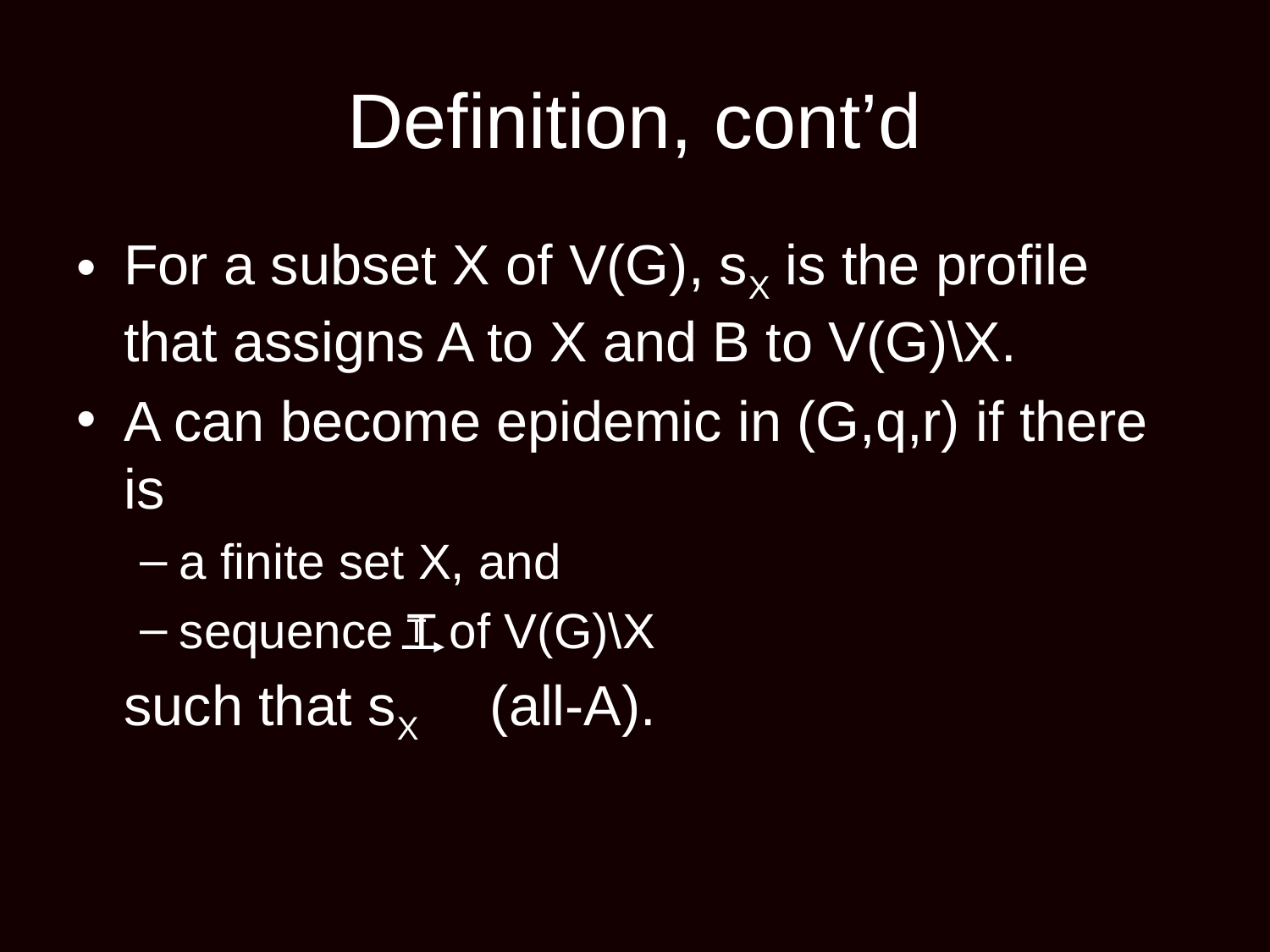

# Definition, cont’d
For a subset X of V(G), sX is the profile that assigns A to X and B to V(G)\X.
A can become epidemic in (G,q,r) if there is
a finite set X, and
sequence T of V(G)\X
	such that sX     (all-A).
T